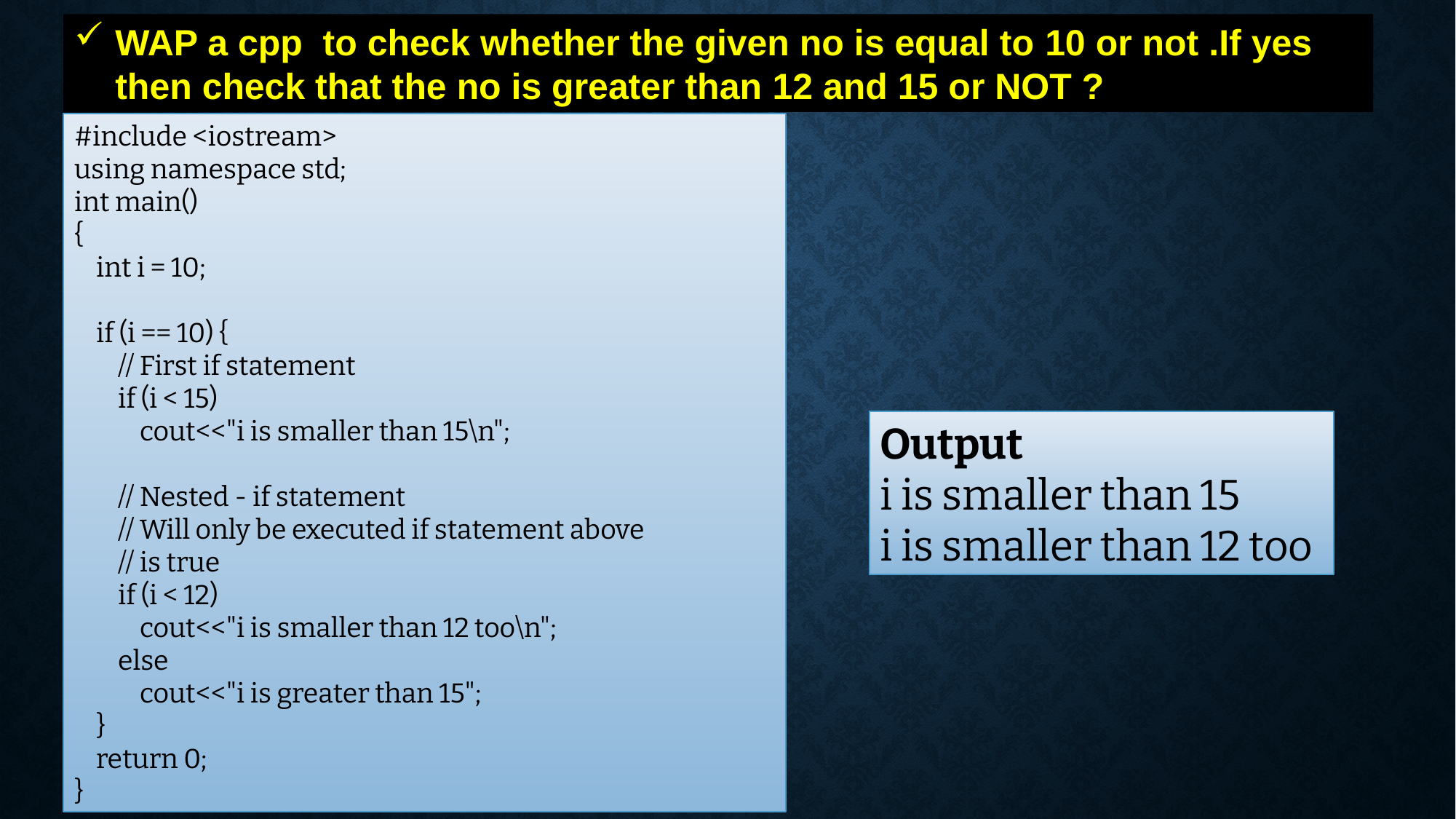

WAP a cpp  to check whether the given no is equal to 10 or not .If yes then check that the no is greater than 12 and 15 or NOT ?
#include <iostream>
using namespace std;
int main()
{
    int i = 10;

    if (i == 10) {
        // First if statement
        if (i < 15)
            cout<<"i is smaller than 15\n";

        // Nested - if statement
        // Will only be executed if statement above
        // is true
        if (i < 12)
            cout<<"i is smaller than 12 too\n";
        else
            cout<<"i is greater than 15";
    }
    return 0;
}
Output
i is smaller than 15
i is smaller than 12 too